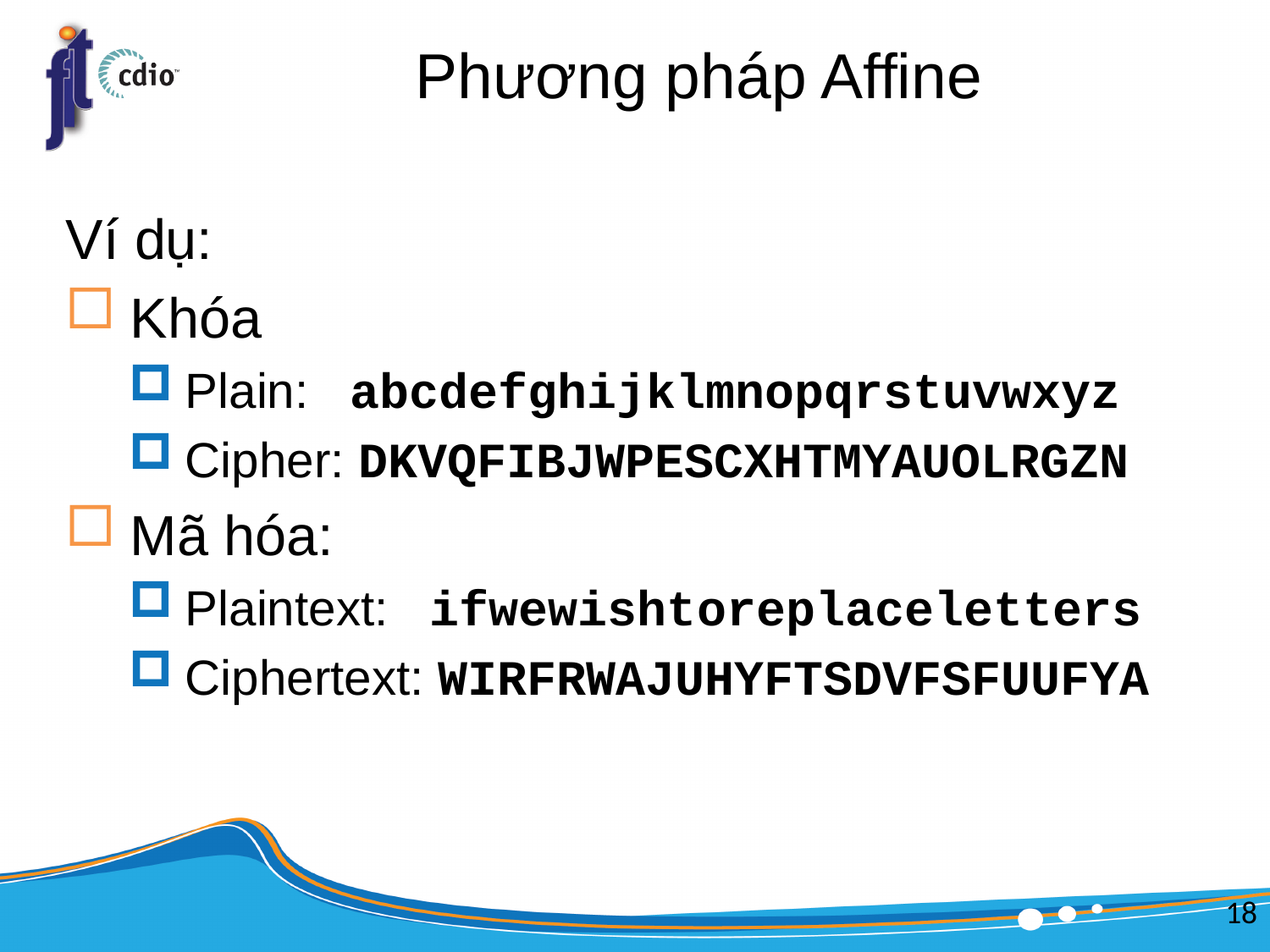

# Phương pháp Affine
Ví dụ:
Khóa
Plain:   abcdefghijklmnopqrstuvwxyz
Cipher: DKVQFIBJWPESCXHTMYAUOLRGZN
Mã hóa:
Plaintext:   ifwewishtoreplaceletters
Ciphertext: WIRFRWAJUHYFTSDVFSFUUFYA
18